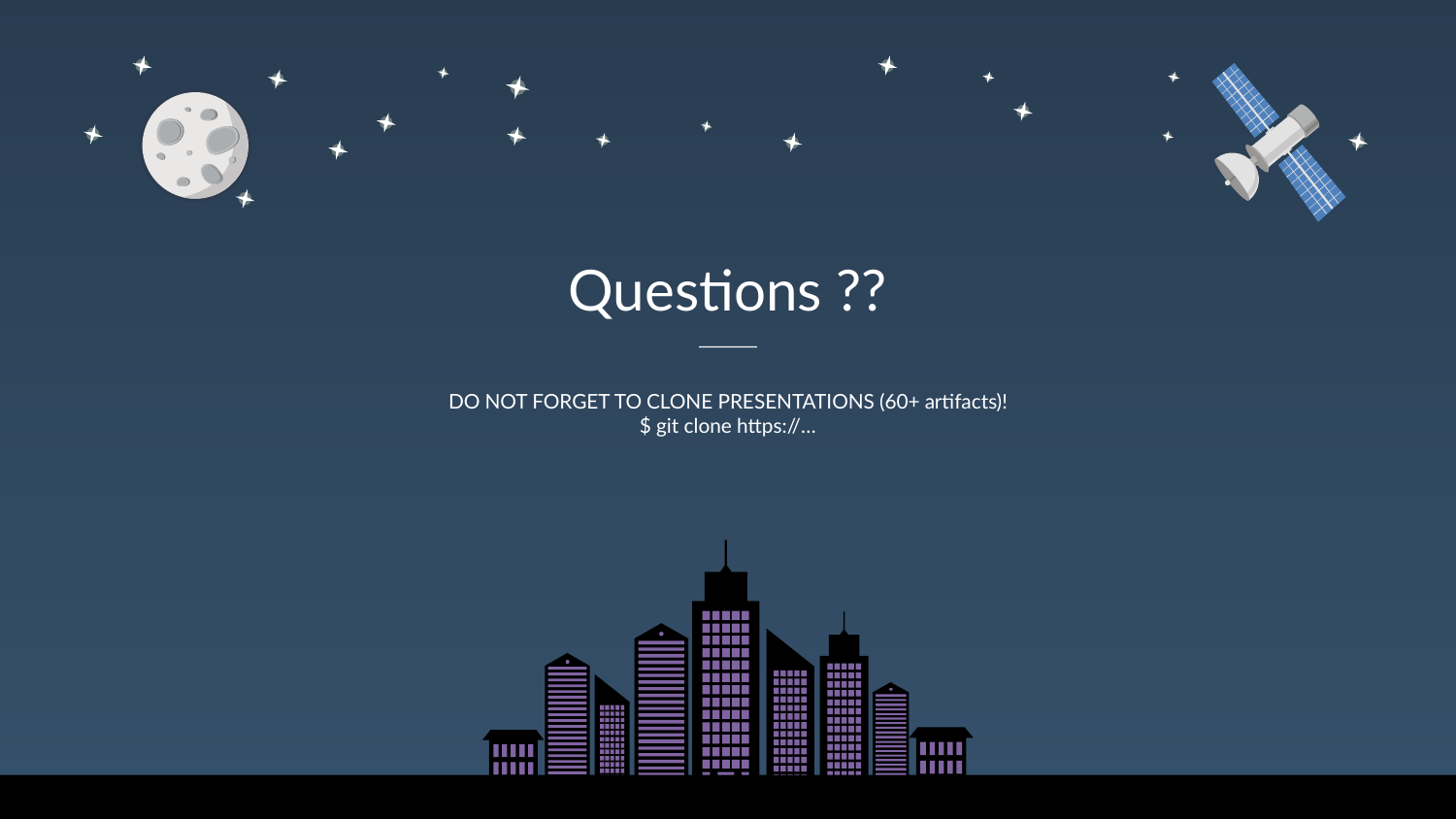

Questions ??

DO NOT FORGET TO CLONE PRESENTATIONS (60+ artifacts)!
$ git clone https://…